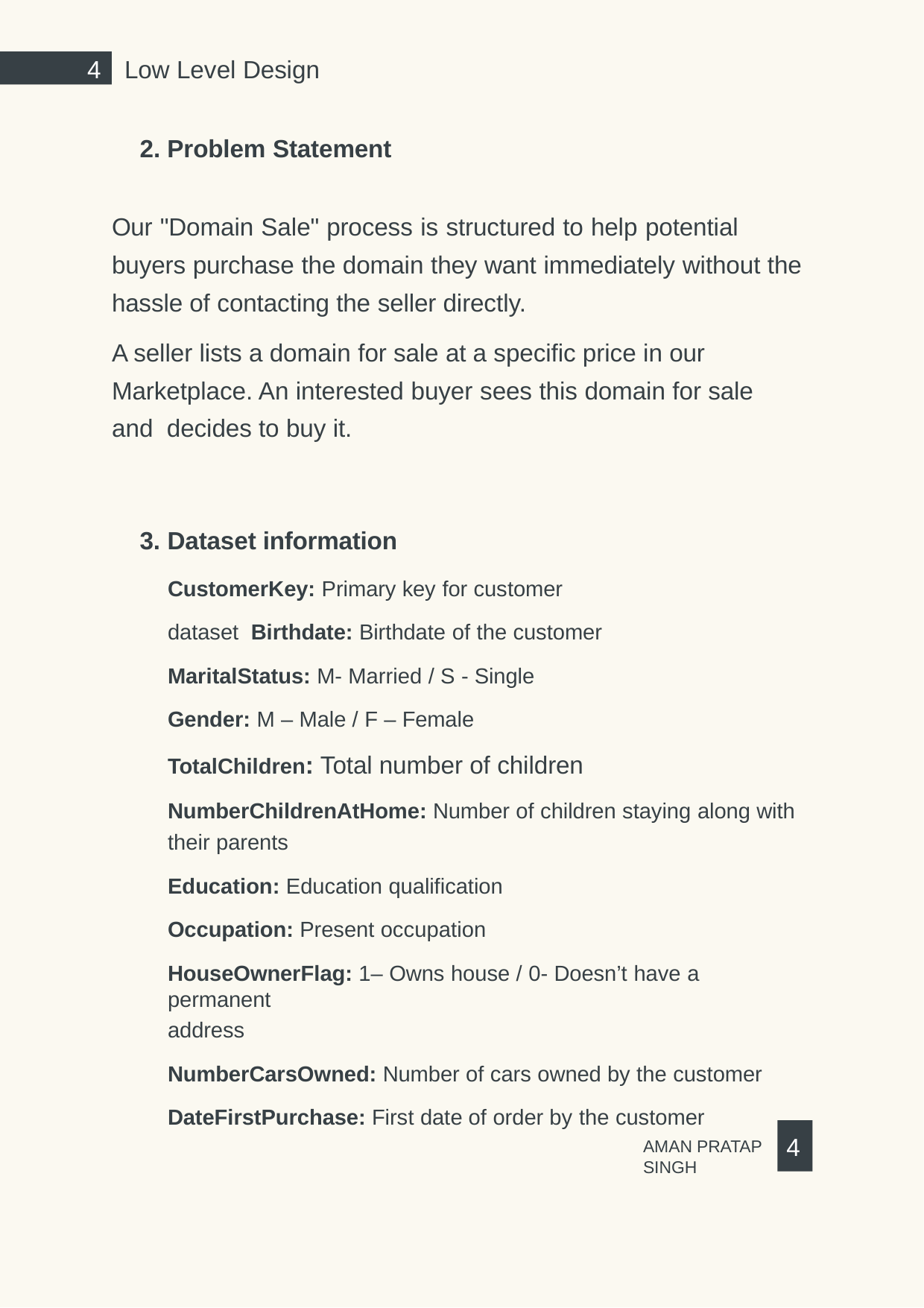

4	Low Level Design

2. Problem Statement

Our "Domain Sale" process is structured to help potential  buyers purchase the domain they want immediately without the  hassle of contacting the seller directly.
A seller lists a domain for sale at a specific price in our  Marketplace. An interested buyer sees this domain for sale and  decides to buy it.
3. Dataset information
CustomerKey: Primary key for customer dataset  Birthdate: Birthdate of the customer  MaritalStatus: M- Married / S - Single
Gender: M – Male / F – Female
TotalChildren: Total number of children
NumberChildrenAtHome: Number of children staying along with  their parents
Education: Education qualification
Occupation: Present occupation
HouseOwnerFlag: 1– Owns house / 0- Doesn’t have a permanent
address
NumberCarsOwned: Number of cars owned by the customer
DateFirstPurchase: First date of order by the customer
4
AMAN PRATAP SINGH